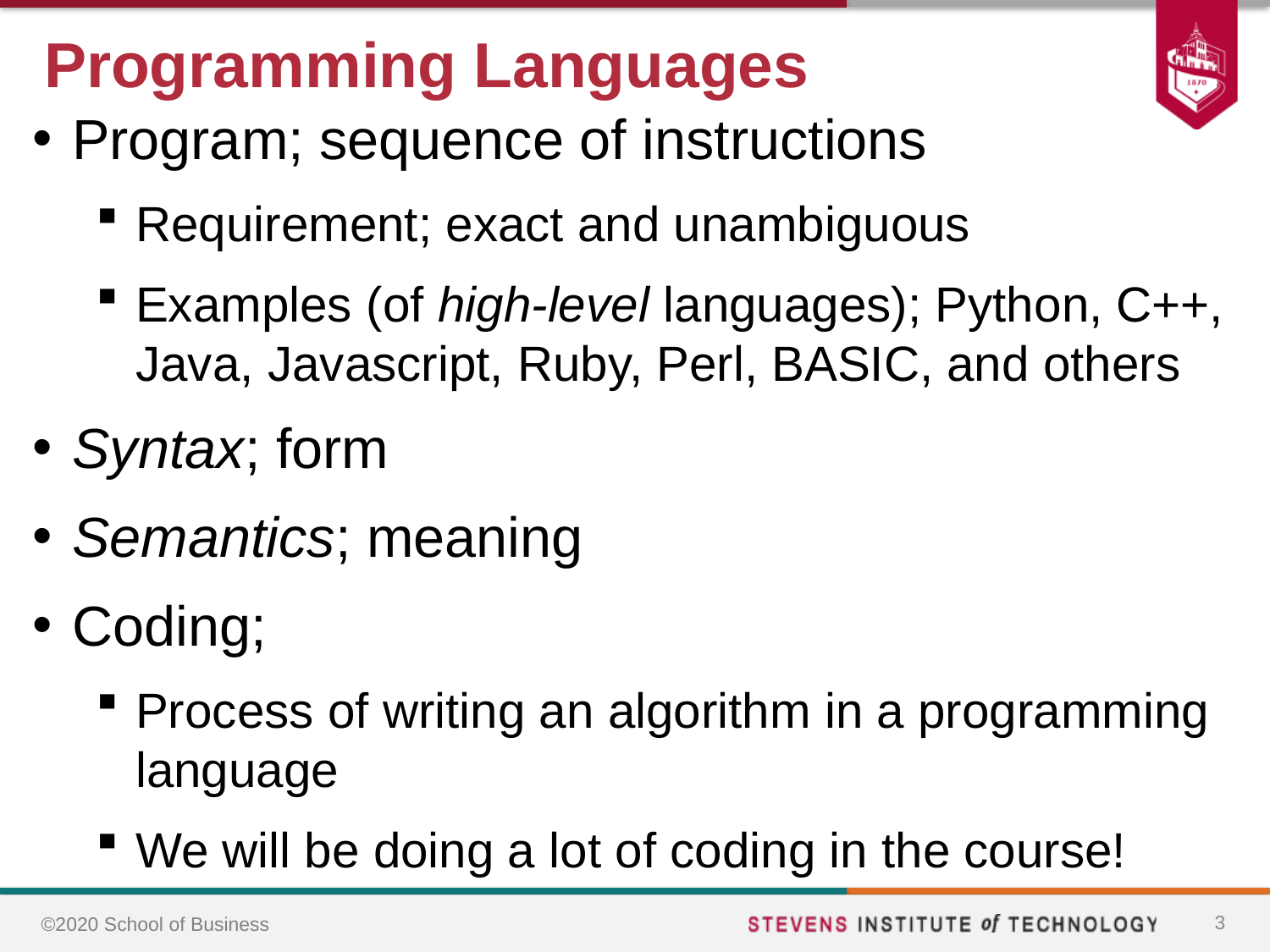

# Programming Languages
Program; sequence of instructions
Requirement; exact and unambiguous
Examples (of high-level languages); Python, C++, Java, Javascript, Ruby, Perl, BASIC, and others
Syntax; form
Semantics; meaning
Coding;
Process of writing an algorithm in a programming language
We will be doing a lot of coding in the course!

3